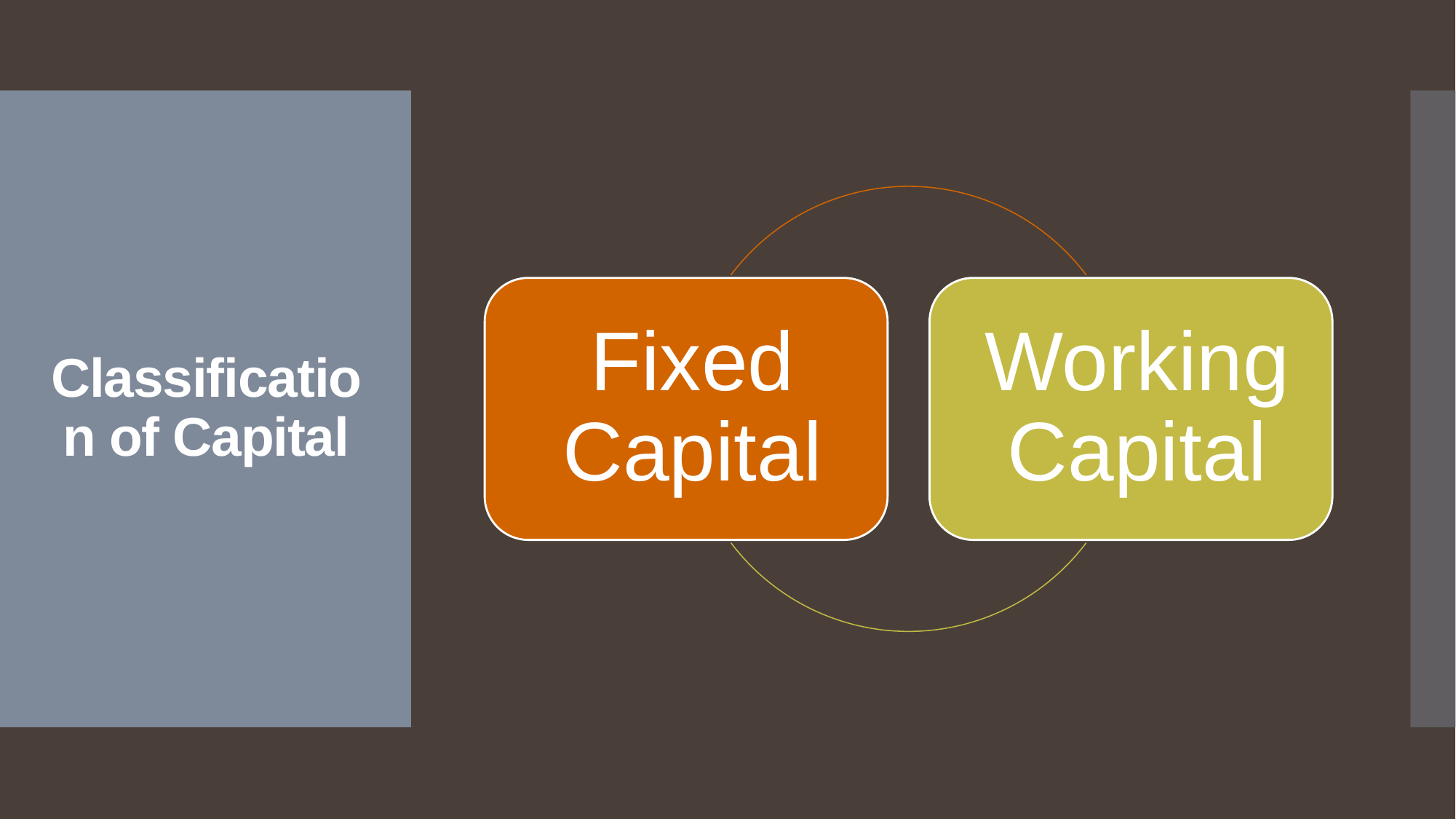

Fixed Capital
Working Capital
# Classification of Capital